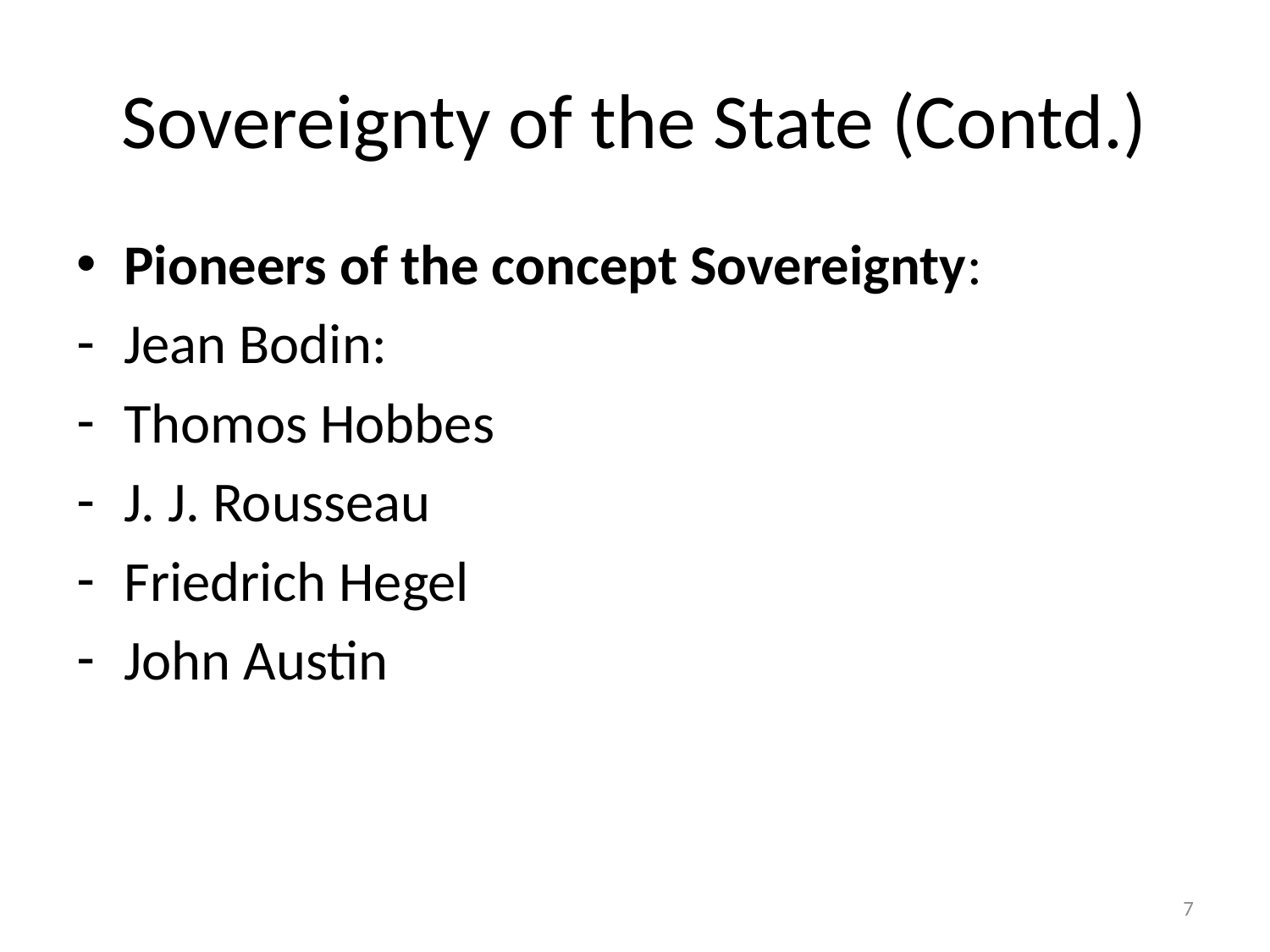

# Sovereignty of the State (Contd.)
Pioneers of the concept Sovereignty:
Jean Bodin:
Thomos Hobbes
J. J. Rousseau
Friedrich Hegel
John Austin
7